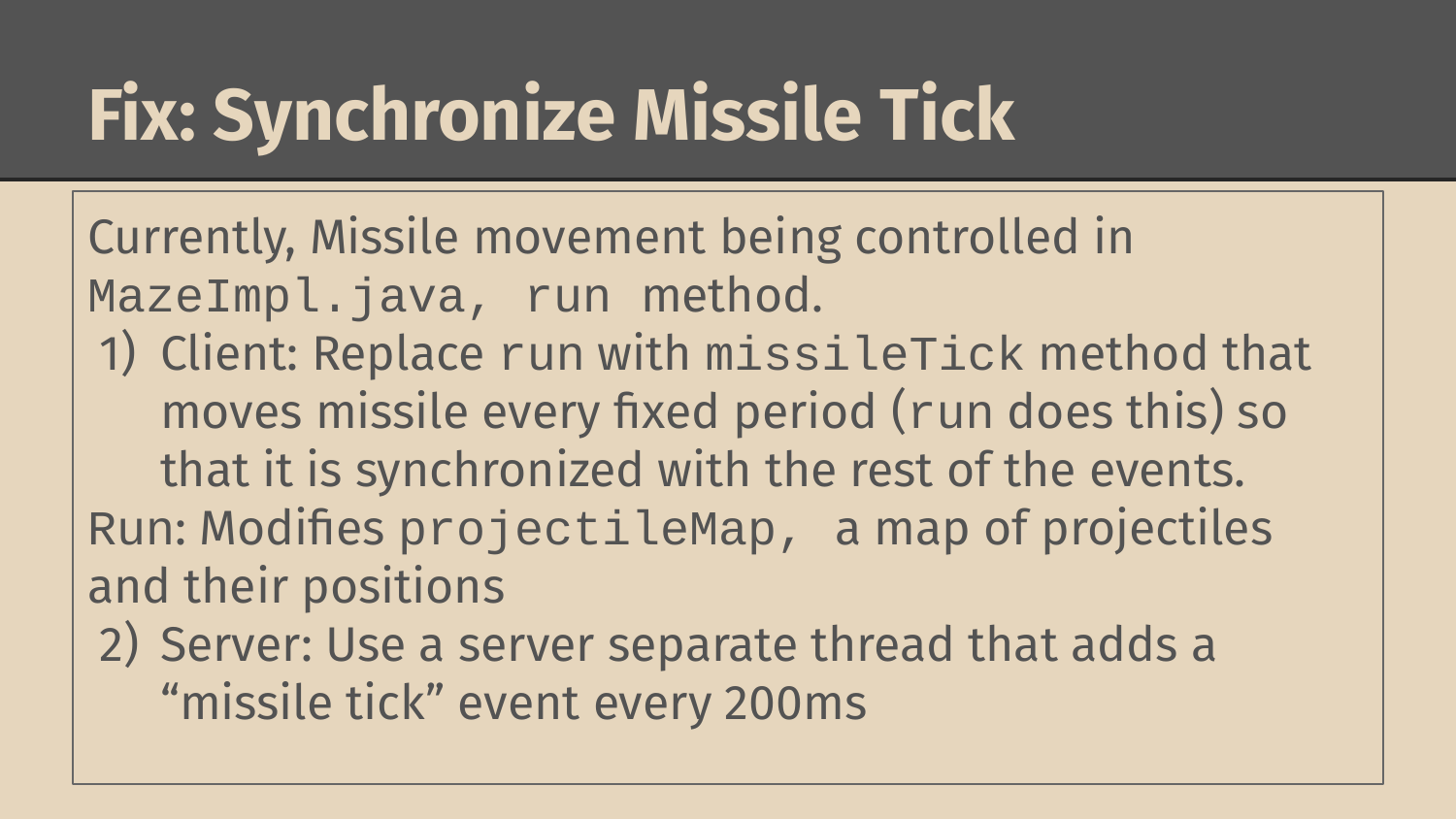

# Fix: Synchronize Missile Tick
Currently, Missile movement being controlled in MazeImpl.java, run method.
Client: Replace run with missileTick method that moves missile every fixed period (run does this) so that it is synchronized with the rest of the events.
Run: Modifies projectileMap, a map of projectiles and their positions
Server: Use a server separate thread that adds a “missile tick” event every 200ms